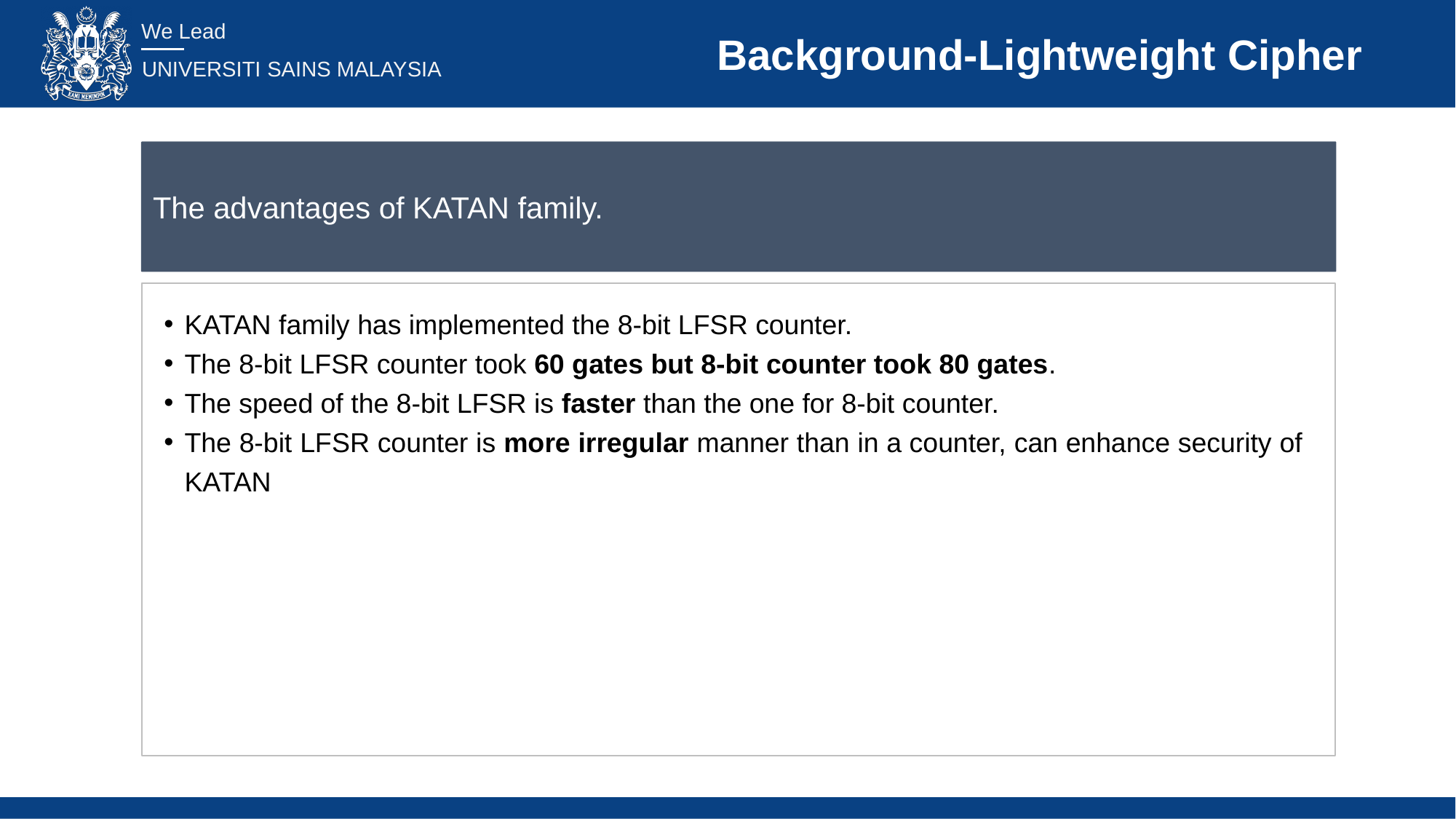

# Background-Lightweight Cipher
The advantages of KATAN family.

KATAN family has implemented the 8-bit LFSR counter.
The 8-bit LFSR counter took 60 gates but 8-bit counter took 80 gates.
The speed of the 8-bit LFSR is faster than the one for 8-bit counter.
The 8-bit LFSR counter is more irregular manner than in a counter, can enhance security of KATAN